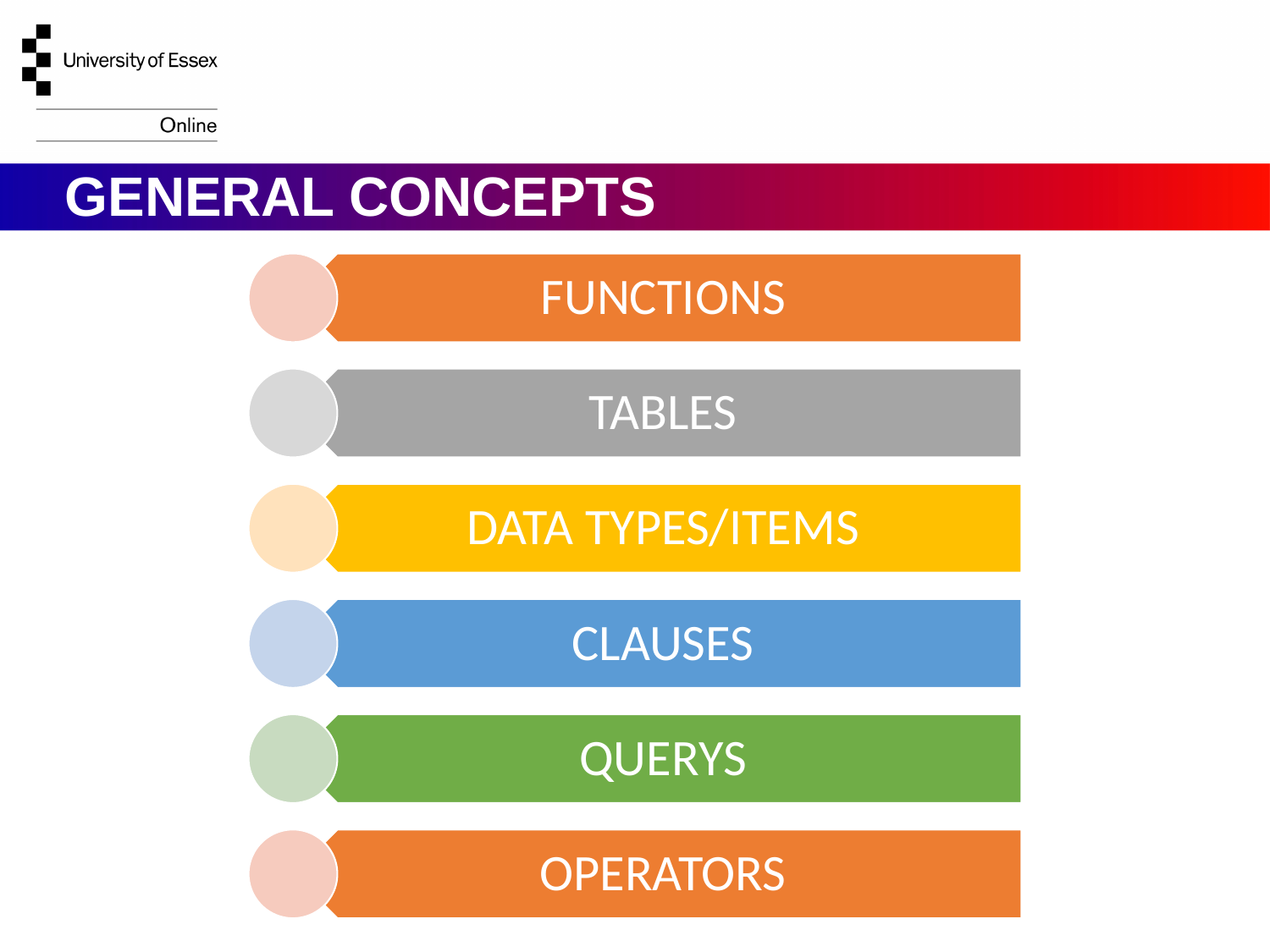

# GENERAL CONCEPTS
FUNCTIONS
TABLES
DATA TYPES/ITEMS
CLAUSES
QUERYS
OPERATORS